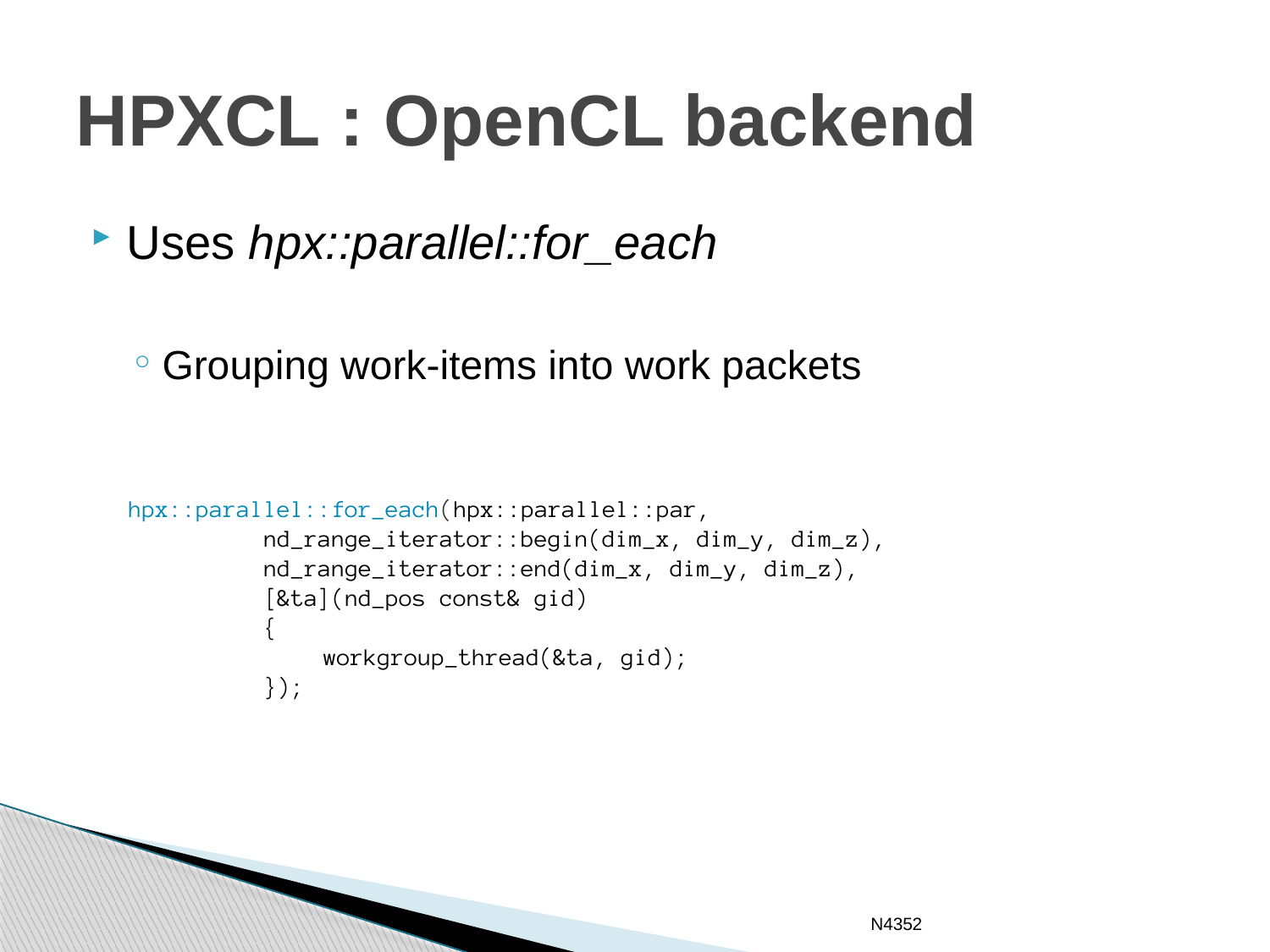

# HPXCL : OpenCL backend
Uses hpx::parallel::for_each

Grouping work-items into work packets

hpx::parallel::for_each(hpx::parallel::par,
          nd_range_iterator::begin(dim_x, dim_y, dim_z),
          nd_range_iterator::end(dim_x, dim_y, dim_z),
          [&ta](nd_pos const& gid)
          {
	     workgroup_thread(&ta, gid);
          });

N4352